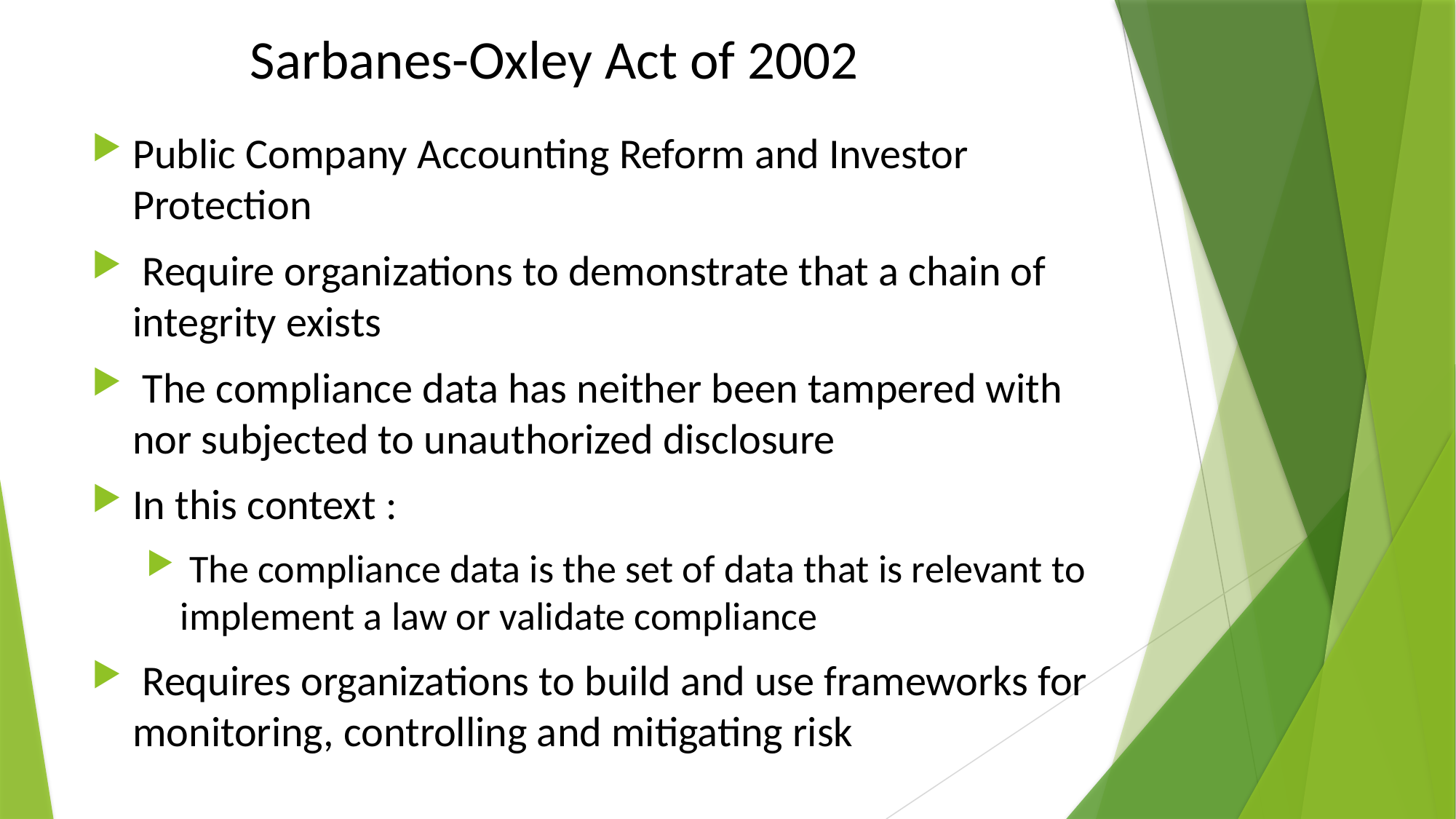

# Sarbanes-Oxley Act of 2002
Public Company Accounting Reform and Investor Protection
 Require organizations to demonstrate that a chain of integrity exists
 The compliance data has neither been tampered with nor subjected to unauthorized disclosure
In this context :
 The compliance data is the set of data that is relevant to implement a law or validate compliance
 Requires organizations to build and use frameworks for monitoring, controlling and mitigating risk